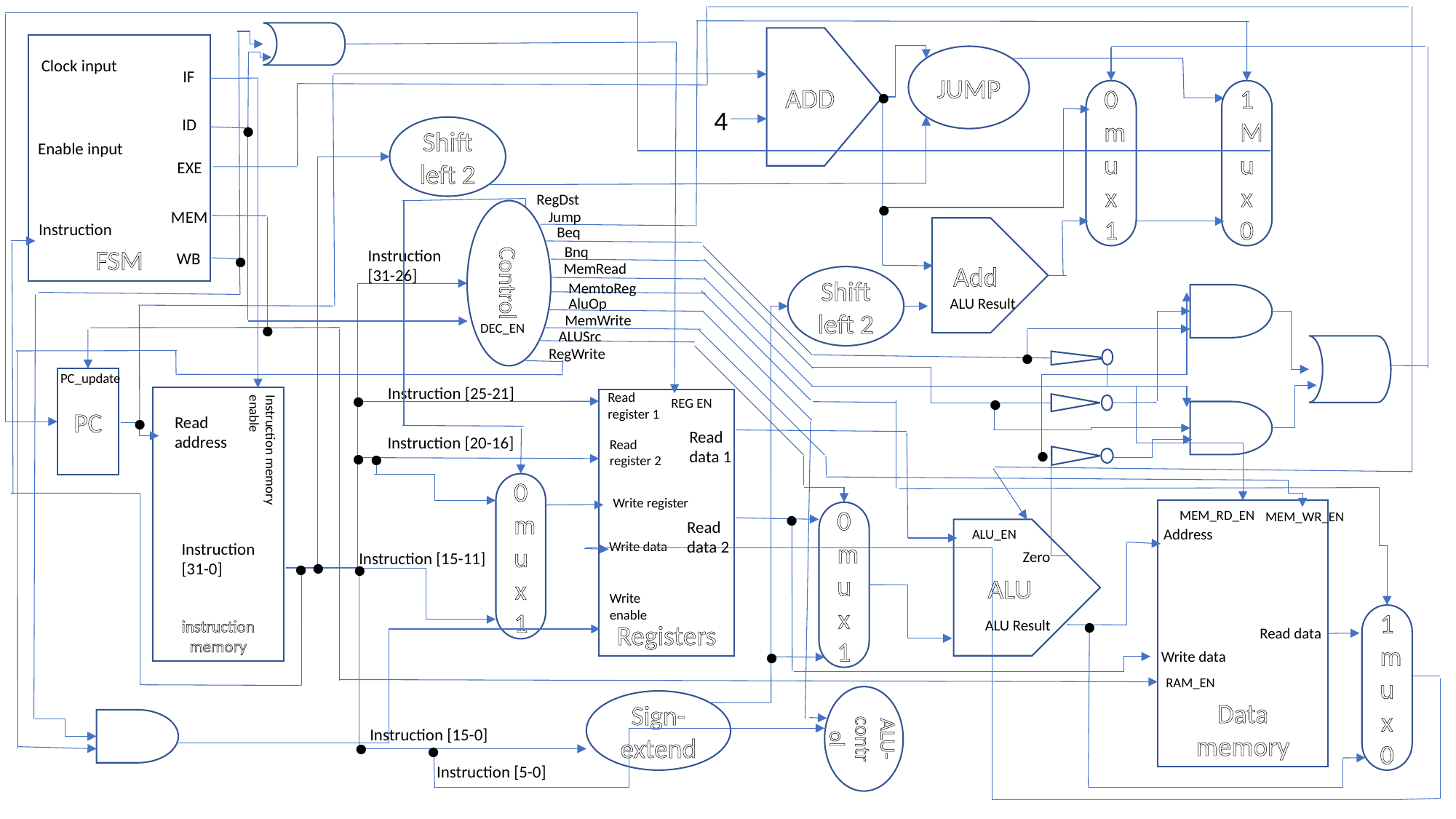

ADD
FSM
JUMP
Clock input
IF
•
4
•
ID
Shift left 2

Enable input
1
Mux
0
0
mux
1
EXE
RegDst
•
Control
MEM
Jump
Instruction
Beq
Add
Bnq
•
Instruction [31-26]
WB
MemRead
Shift left 2
MemtoReg

AluOp
ALU Result
MemWrite
•
DEC_EN
ALUSrc

•

RegWrite

PC_update
PC
Instruction [25-21]
•

•
Read register 1
Instruction memory enable
instruction memory
REG EN
Registers

•

Read address
Read data 1
Instruction [20-16]
Read register 2

•
•
•

Write register
•
Data memory
MEM_RD_EN
MEM_WR_EN
Read data 2
Address
ALU
ALU_EN
0
mux
1
Write data
Instruction [31-0]
Zero
Instruction [15-11]
•
•
•
0
mux
1
Write enable
•
ALU Result
Read data
•
Write data
1
mux
0
RAM_EN
ALU-control
Sign-extend

Instruction [15-0]
•
•
Instruction [5-0]